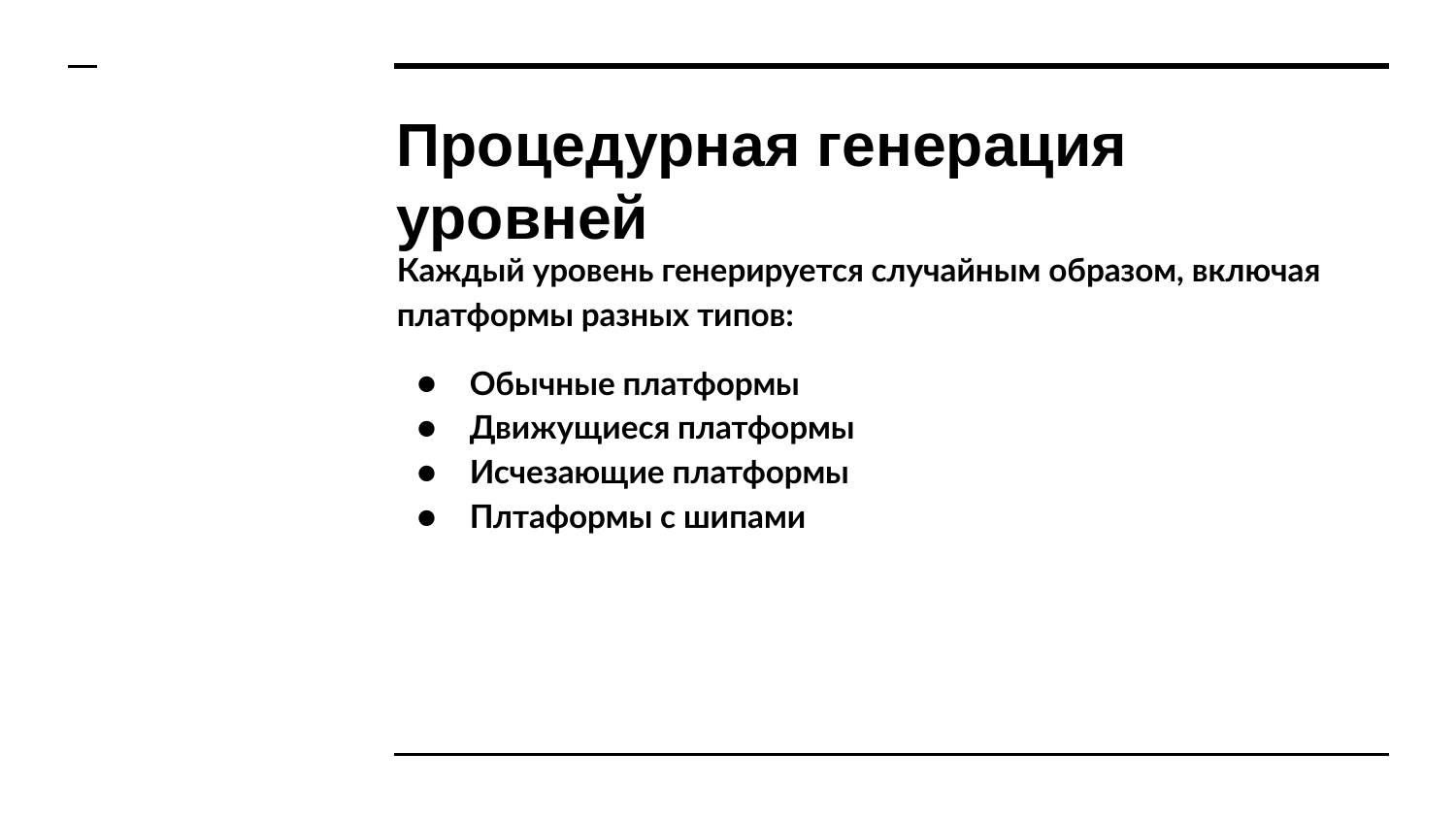

# Процедурная генерация уровней
Каждый уровень генерируется случайным образом, включая платформы разных типов:
Обычные платформы
Движущиеся платформы
Исчезающие платформы
Плтаформы с шипами